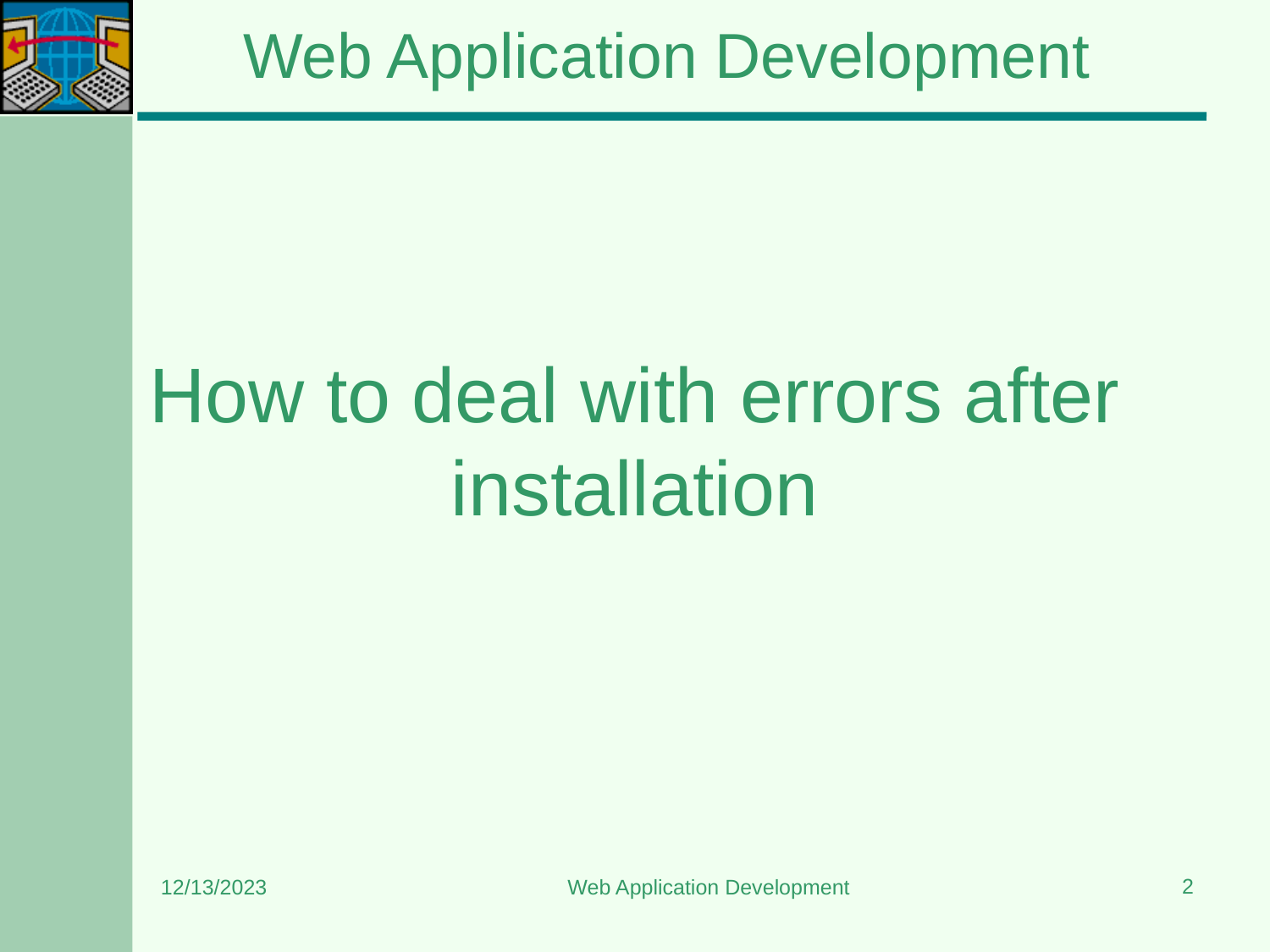

# Web Application Development
How to deal with errors after installation
2
12/13/2023
Web Application Development